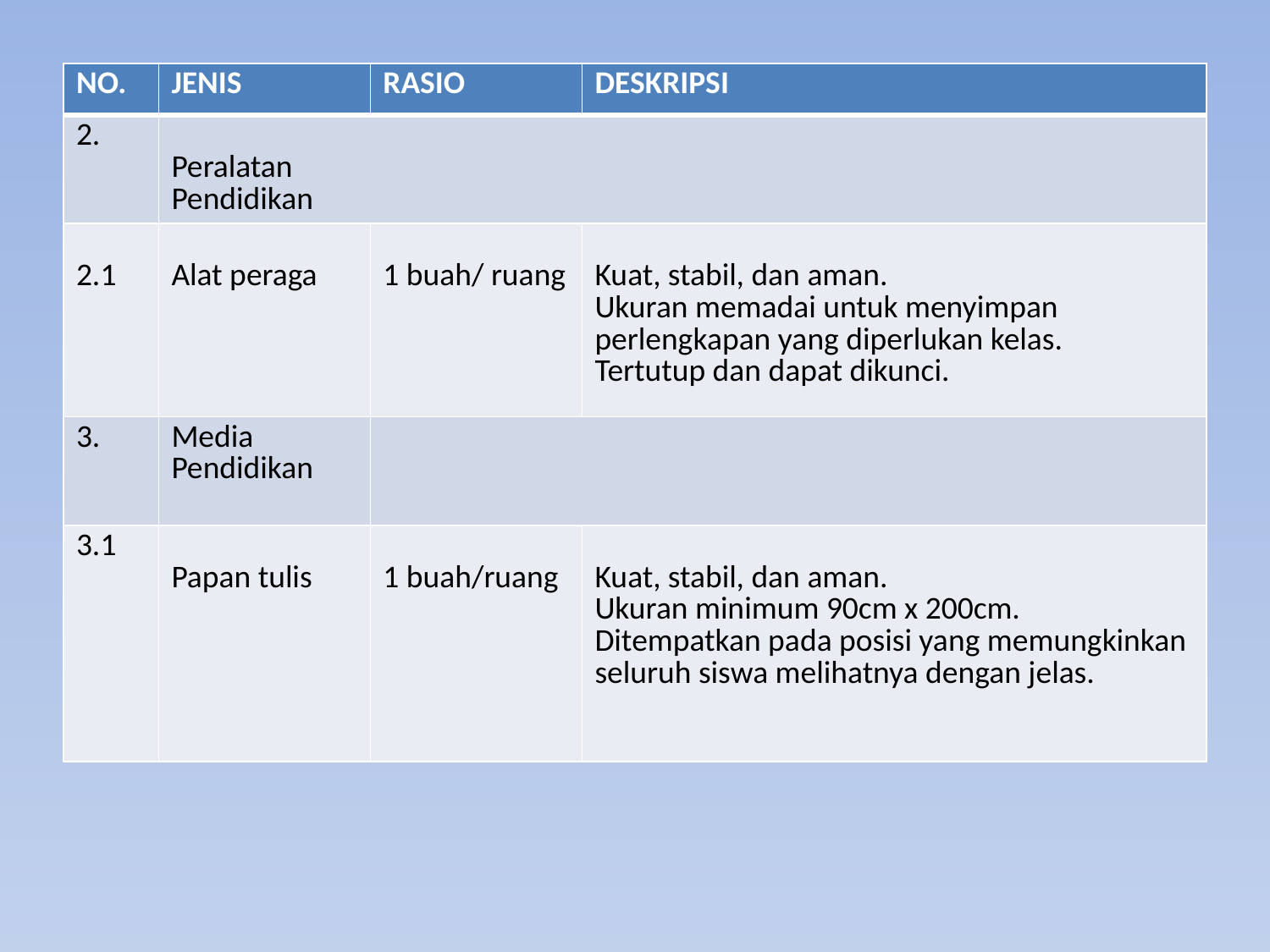

| NO. | JENIS | RASIO | DESKRIPSI |
| --- | --- | --- | --- |
| 2. | Peralatan Pendidikan |  |  |
| 2.1 | Alat peraga | 1 buah/ ruang | Kuat, stabil, dan aman. Ukuran memadai untuk menyimpan perlengkapan yang diperlukan kelas. Tertutup dan dapat dikunci. |
| 3. | Media Pendidikan |  |  |
| 3.1 | Papan tulis | 1 buah/ruang | Kuat, stabil, dan aman. Ukuran minimum 90cm x 200cm. Ditempatkan pada posisi yang memungkinkan seluruh siswa melihatnya dengan jelas. |